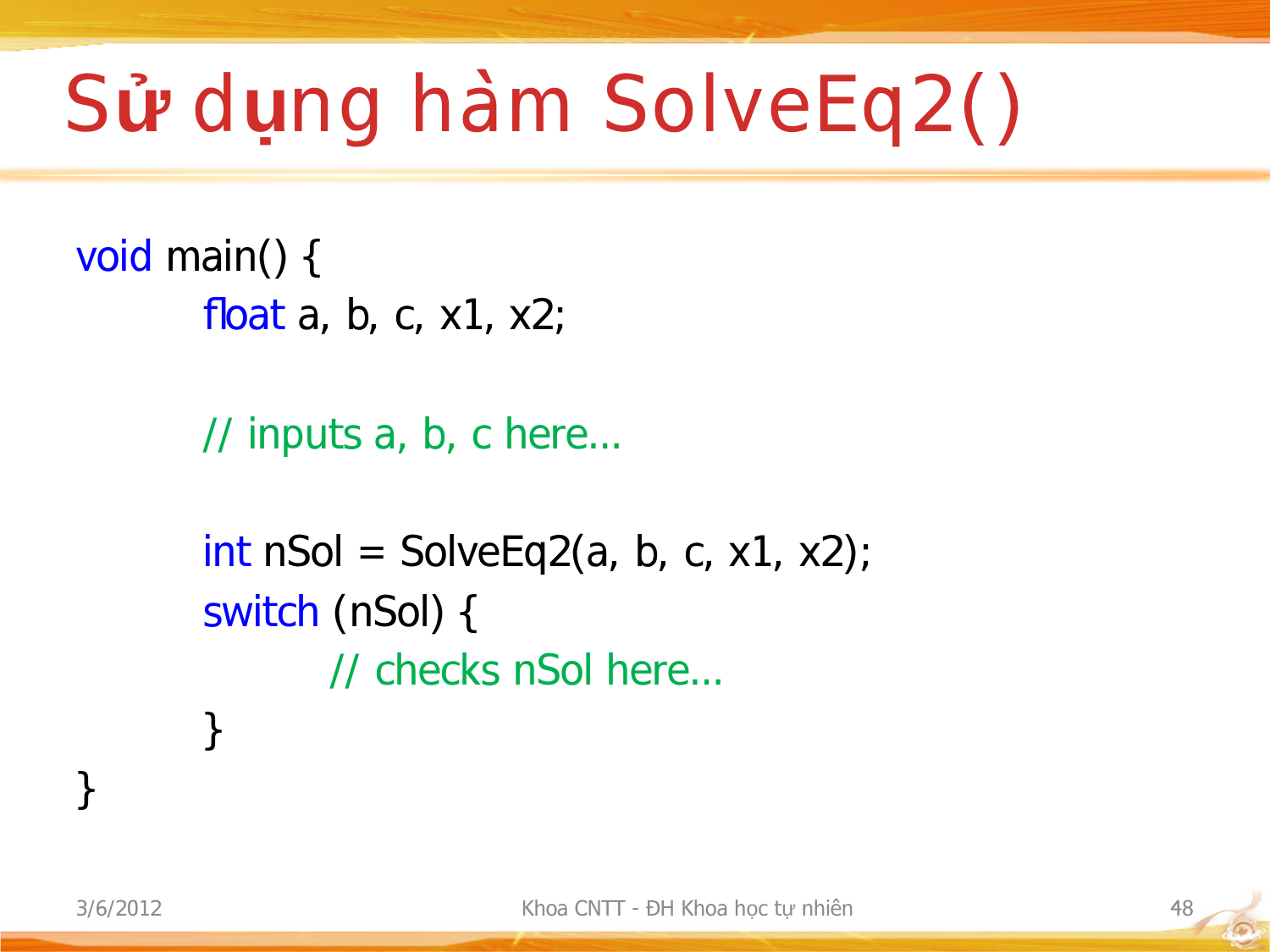

# Sử dụng hàm SolveEq2()
void main() {
	float a, b, c, x1, x2;

	// inputs a, b, c here…

	int nSol = SolveEq2(a, b, c, x1, x2);
	switch (nSol) {
		// checks nSol here…
	}
}
3/6/2012
Khoa CNTT - ĐH Khoa học tự nhiên
48